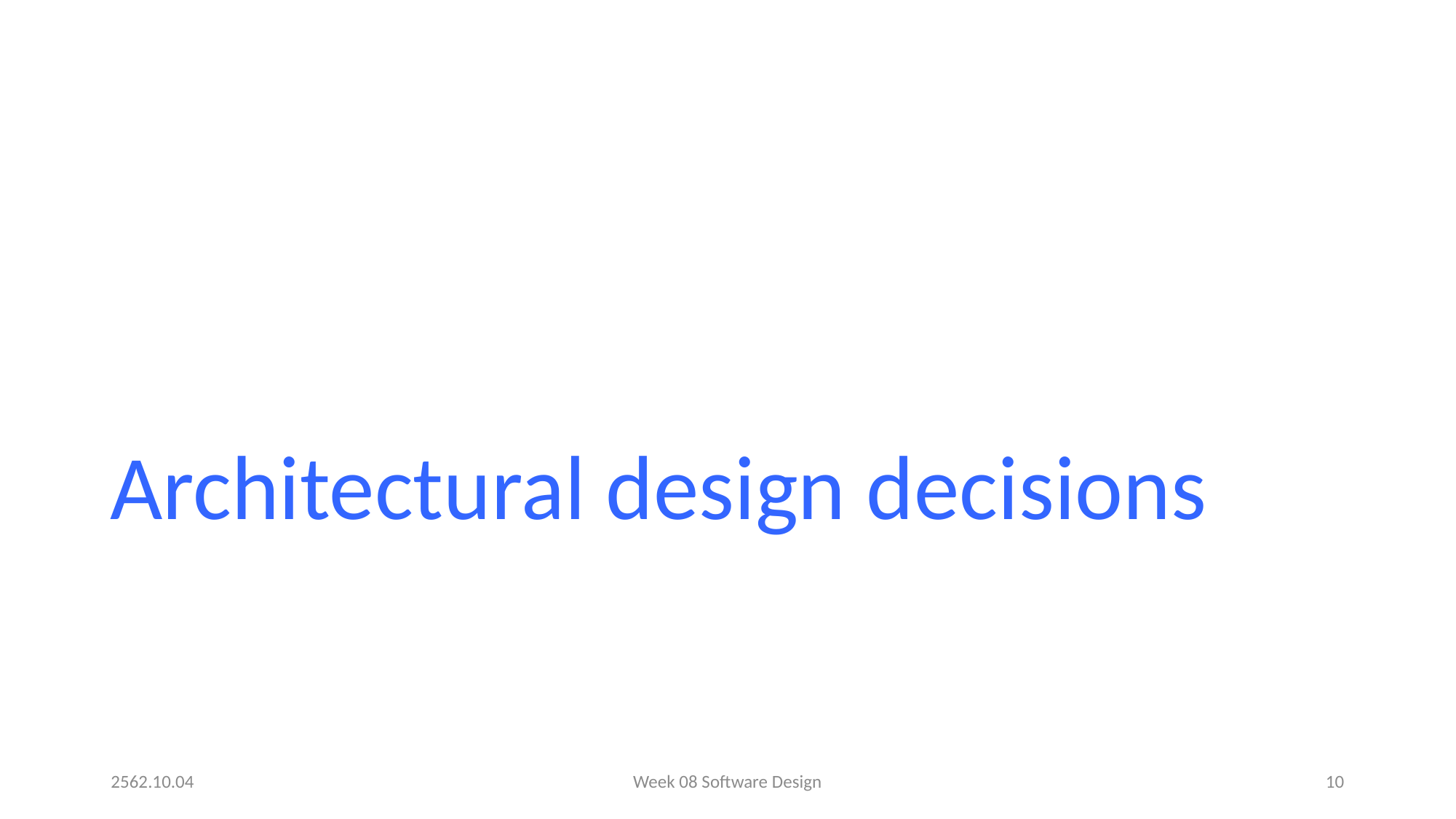

# Architectural design decisions

2562.10.04
Week 08 Software Design
10